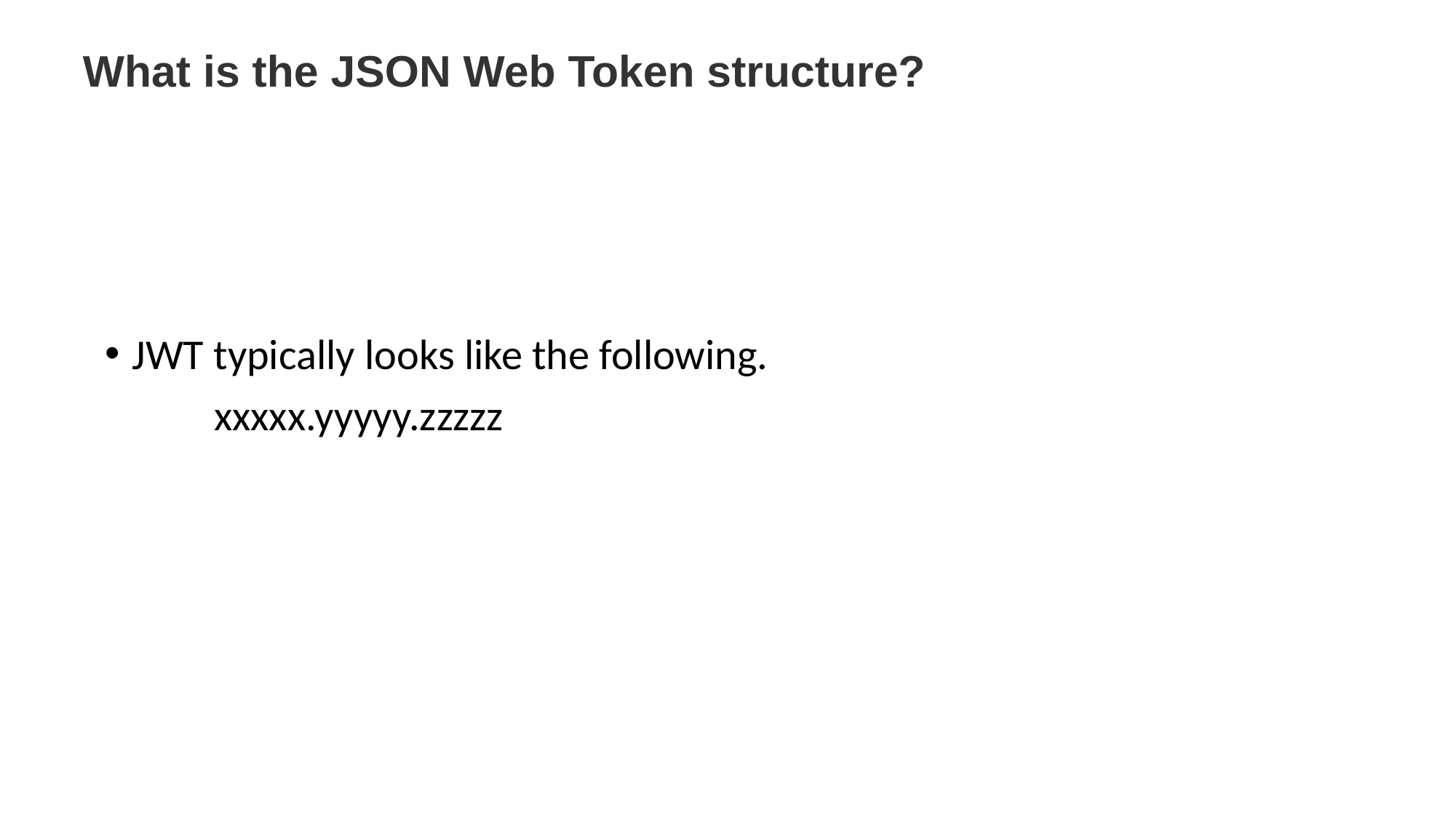

# What is the JSON Web Token structure?
JWT typically looks like the following.
	xxxxx.yyyyy.zzzzz